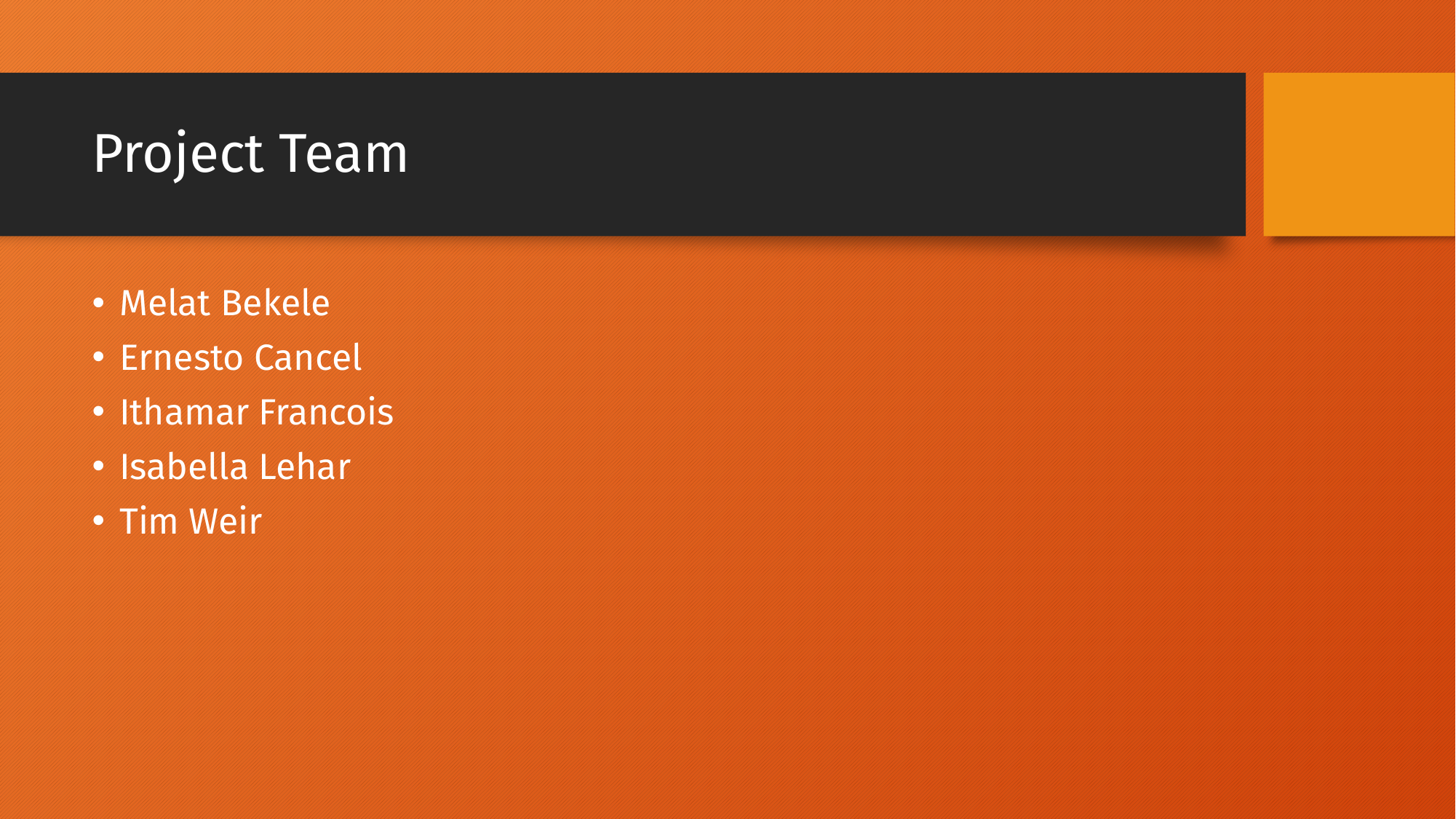

# Project Team
Melat Bekele
Ernesto Cancel
Ithamar Francois
Isabella Lehar
Tim Weir